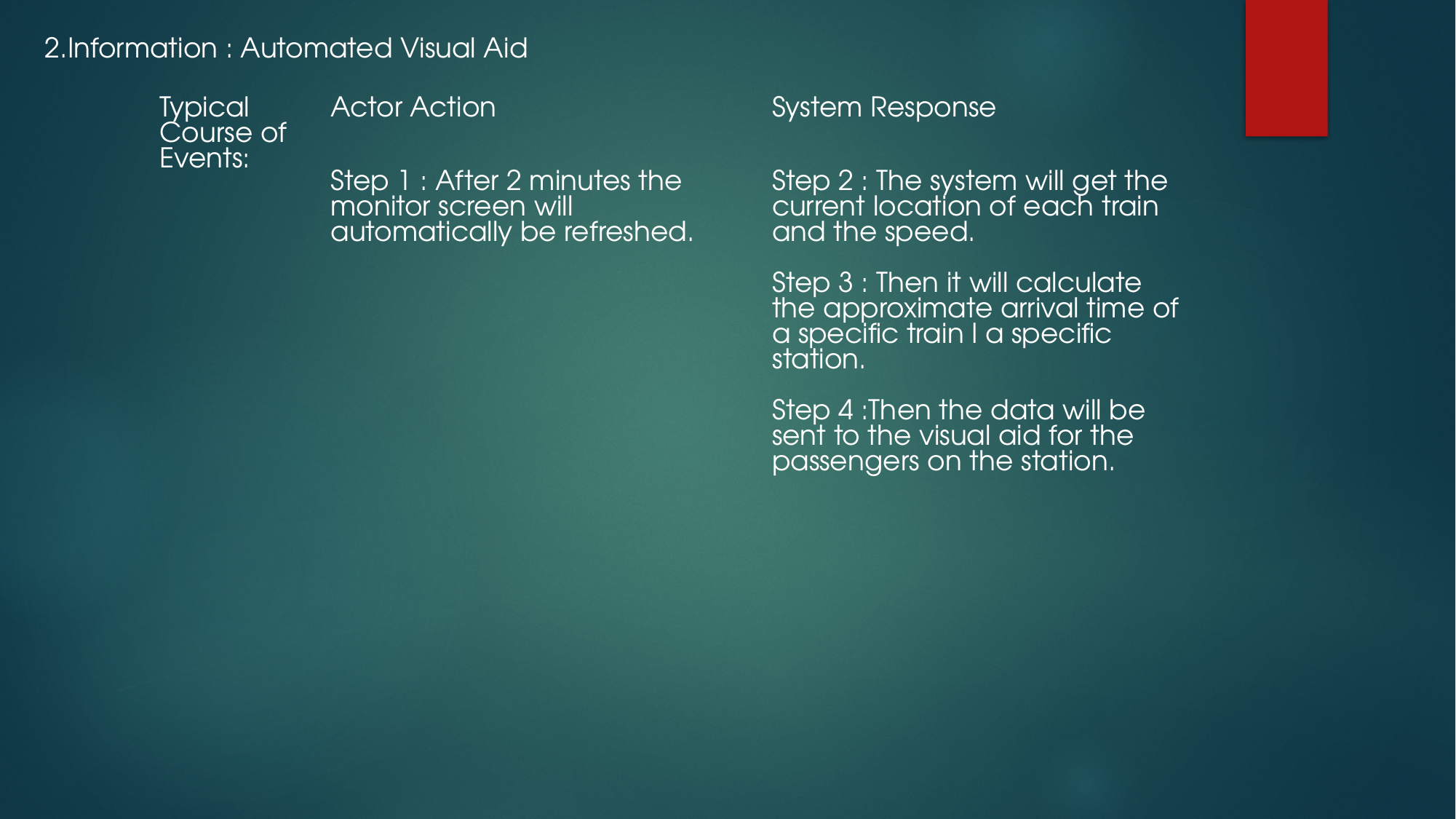

2.Information : Automated Visual Aid
| Typical Course of Events: |
| --- |
| Actor Action | System Response |
| --- | --- |
| Step 1 : After 2 minutes the monitor screen will automatically be refreshed. | Step 2 : The system will get the current location of each train and the speed. Step 3 : Then it will calculate the approximate arrival time of a specific train I a specific station. Step 4 :Then the data will be sent to the visual aid for the passengers on the station. |